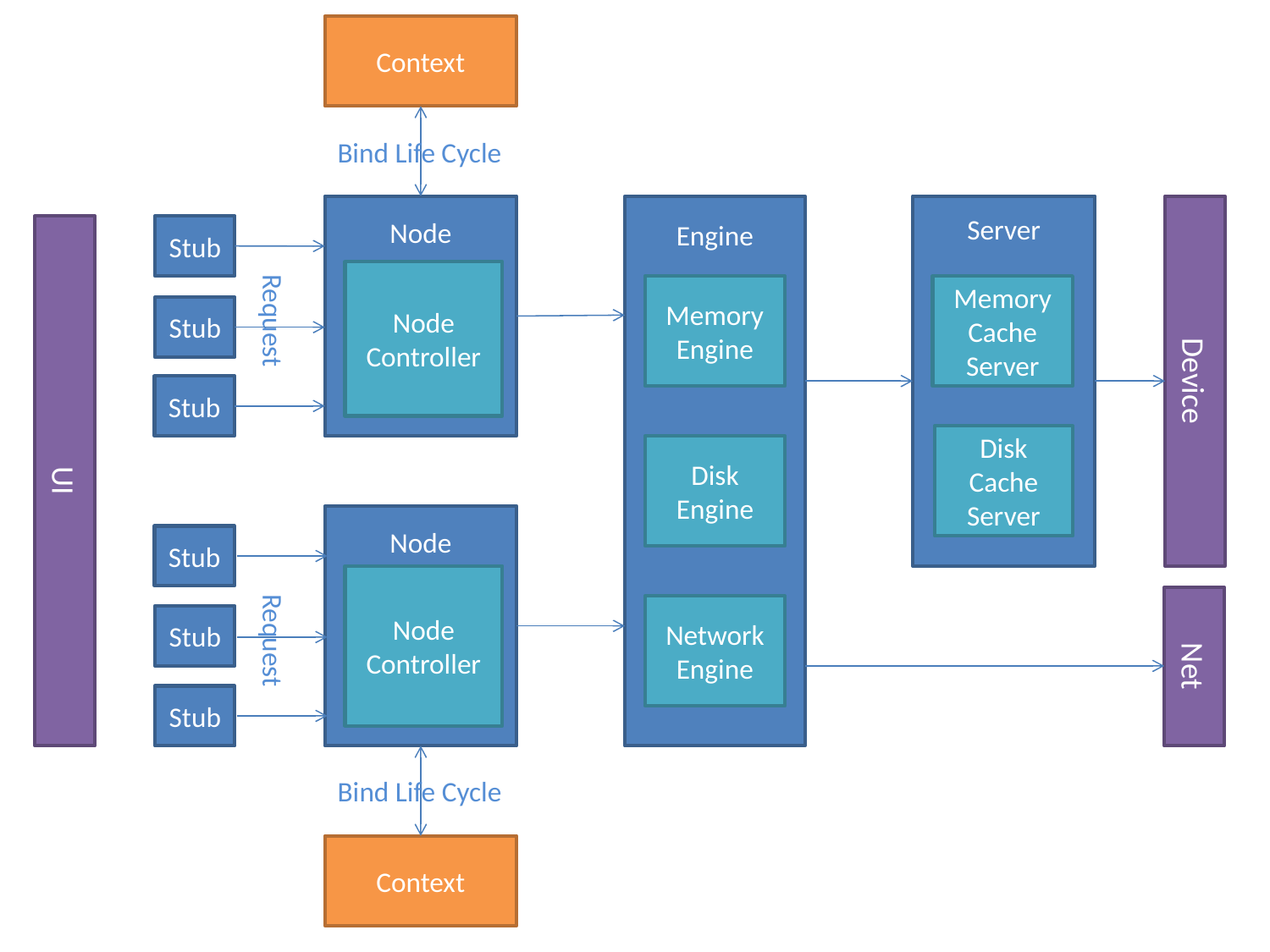

Context
Bind Life Cycle
Node

Engine

Server

Device
UI
Stub
Node
Controller
Request
Memory
Engine
Memory
Cache Server
Stub
Stub
Disk
Cache Server
Disk
Engine
Node

Stub
Node
Controller
Request
Net
Network
Engine
Stub
Stub
Bind Life Cycle
Context